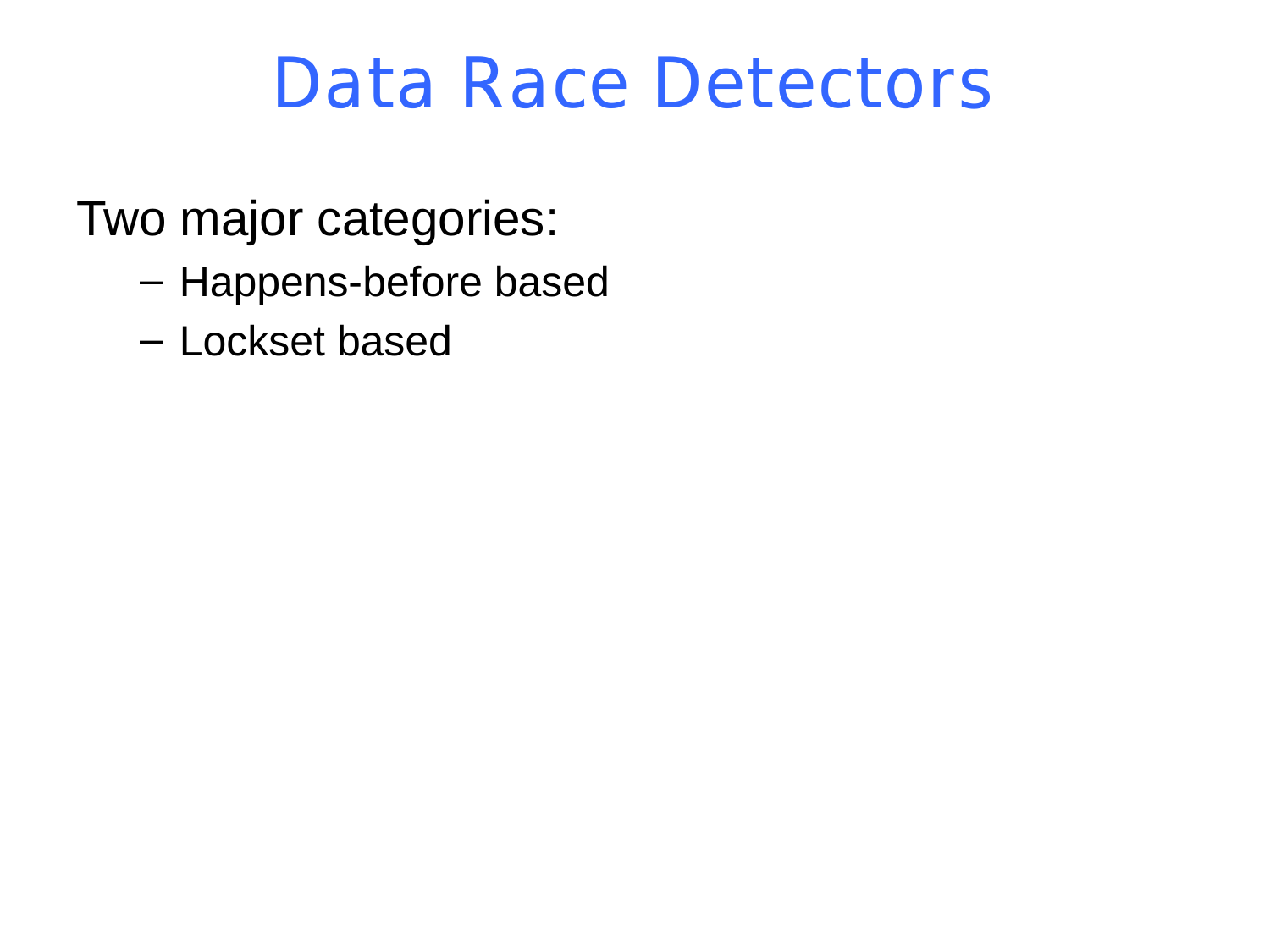

# Data Race Detectors
Two major categories:
Happens-before based
Lockset based